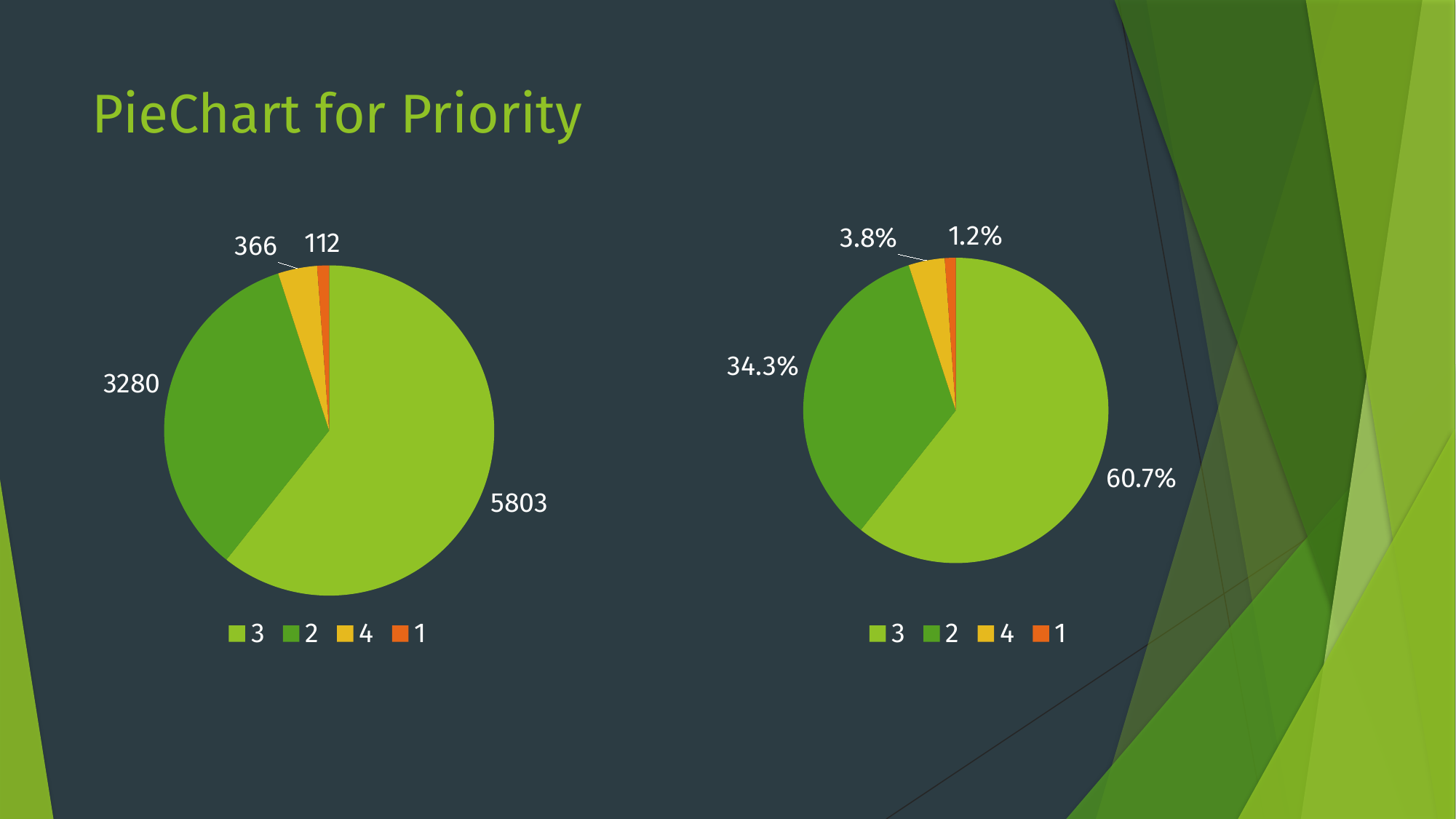

# PieChart for Priority

### Chart

| Category | Series 1 |
|---|---|
| 3 | 5803.0 |
| 2 | 3280.0 |
| 4 | 366.0 |
| 1 | 112.0 |

### Chart

| Category | Series 1 |
|---|---|
| 3 | 0.6069448802426525 |
| 2 | 0.3430603493358435 |
| 4 | 0.038280514590524006 |
| 1 | 0.011714255830980022 |